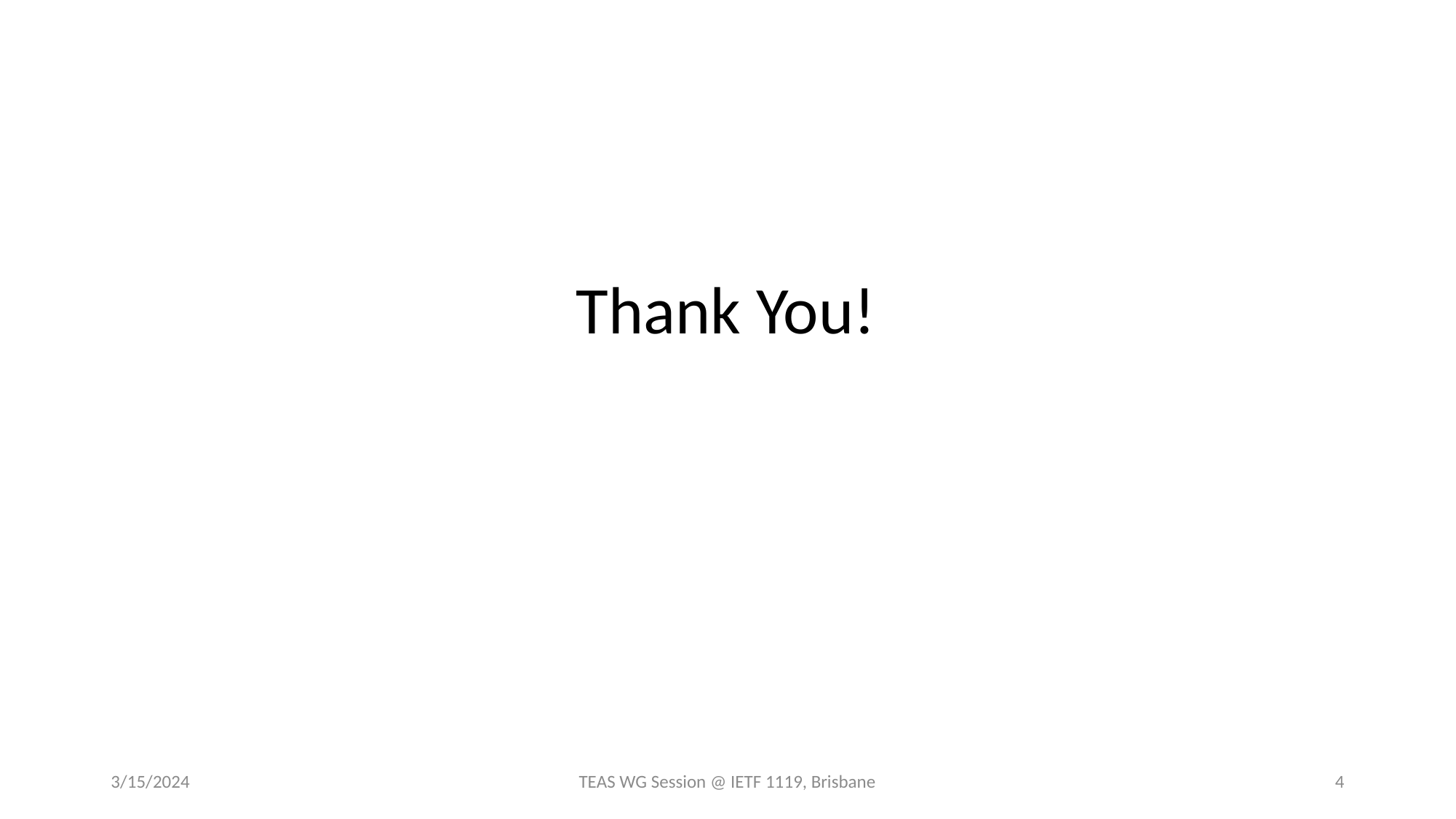

Thank You!
3/15/2024
TEAS WG Session @ IETF 1119, Brisbane
4